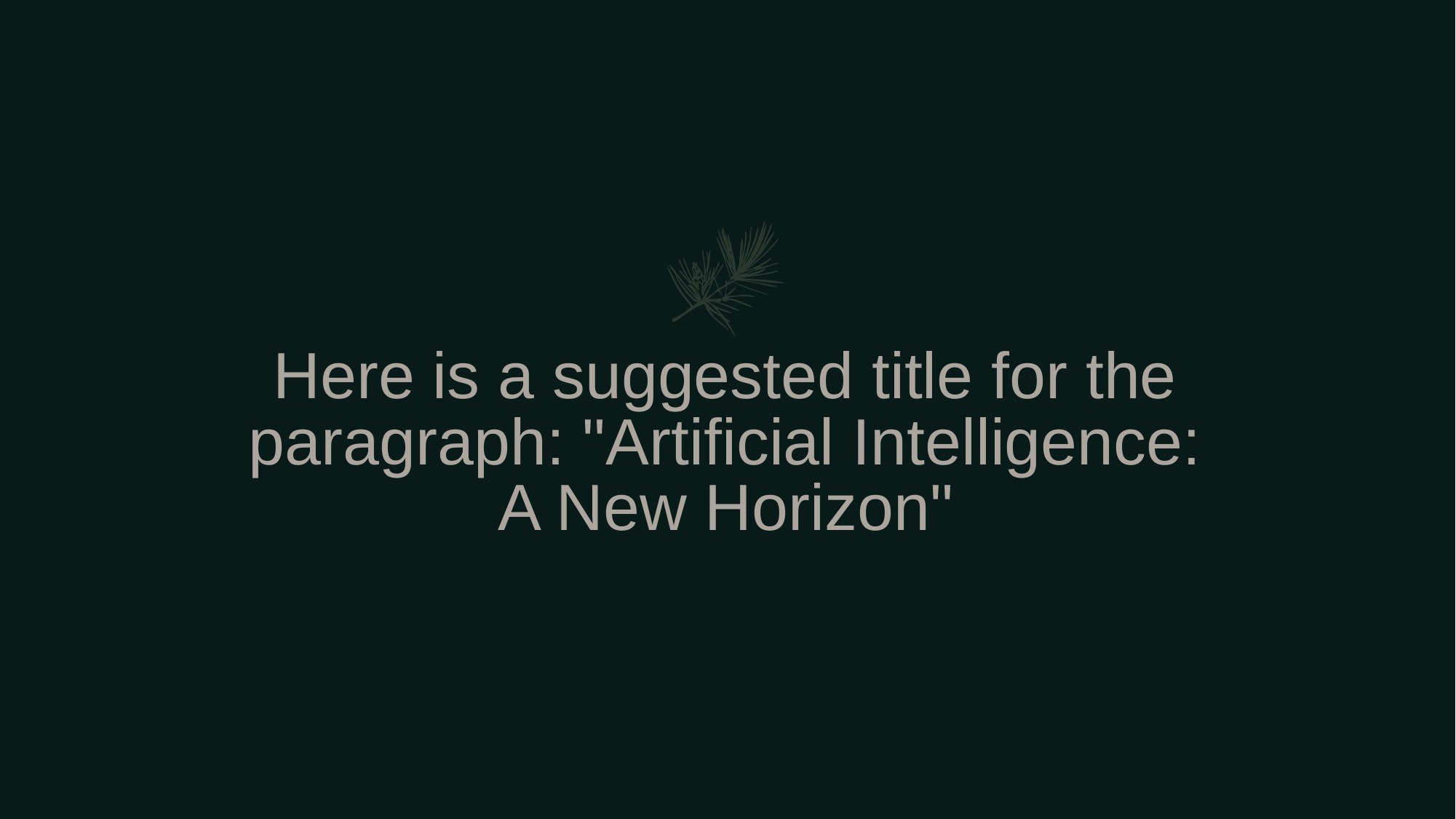

# Here is a suggested title for the paragraph: "Artificial Intelligence: A New Horizon"